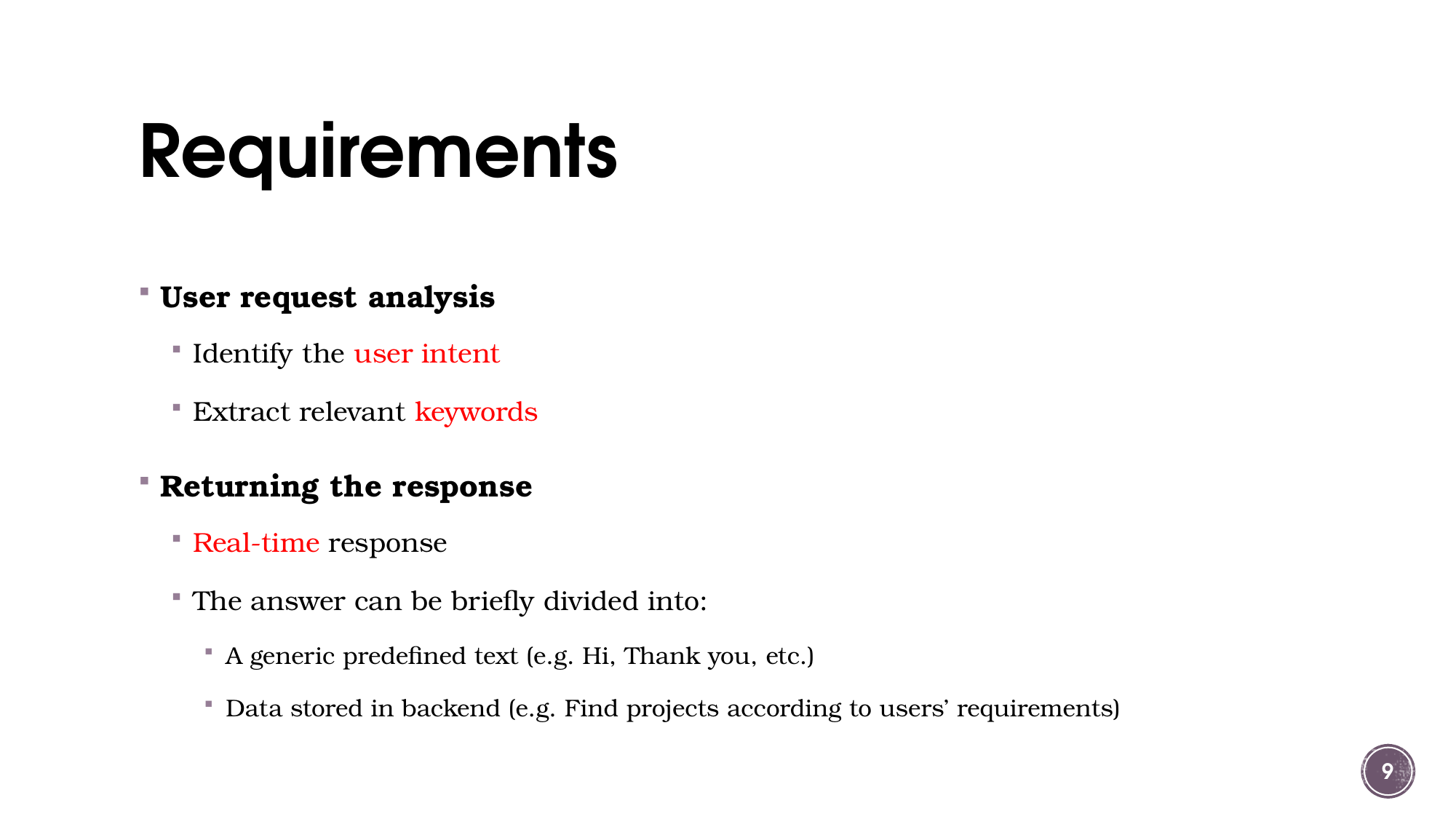

# Requirements
User request analysis
Identify the user intent
Extract relevant keywords
Returning the response
Real-time response
The answer can be briefly divided into:
A generic predefined text (e.g. Hi, Thank you, etc.)
Data stored in backend (e.g. Find projects according to users’ requirements)
9